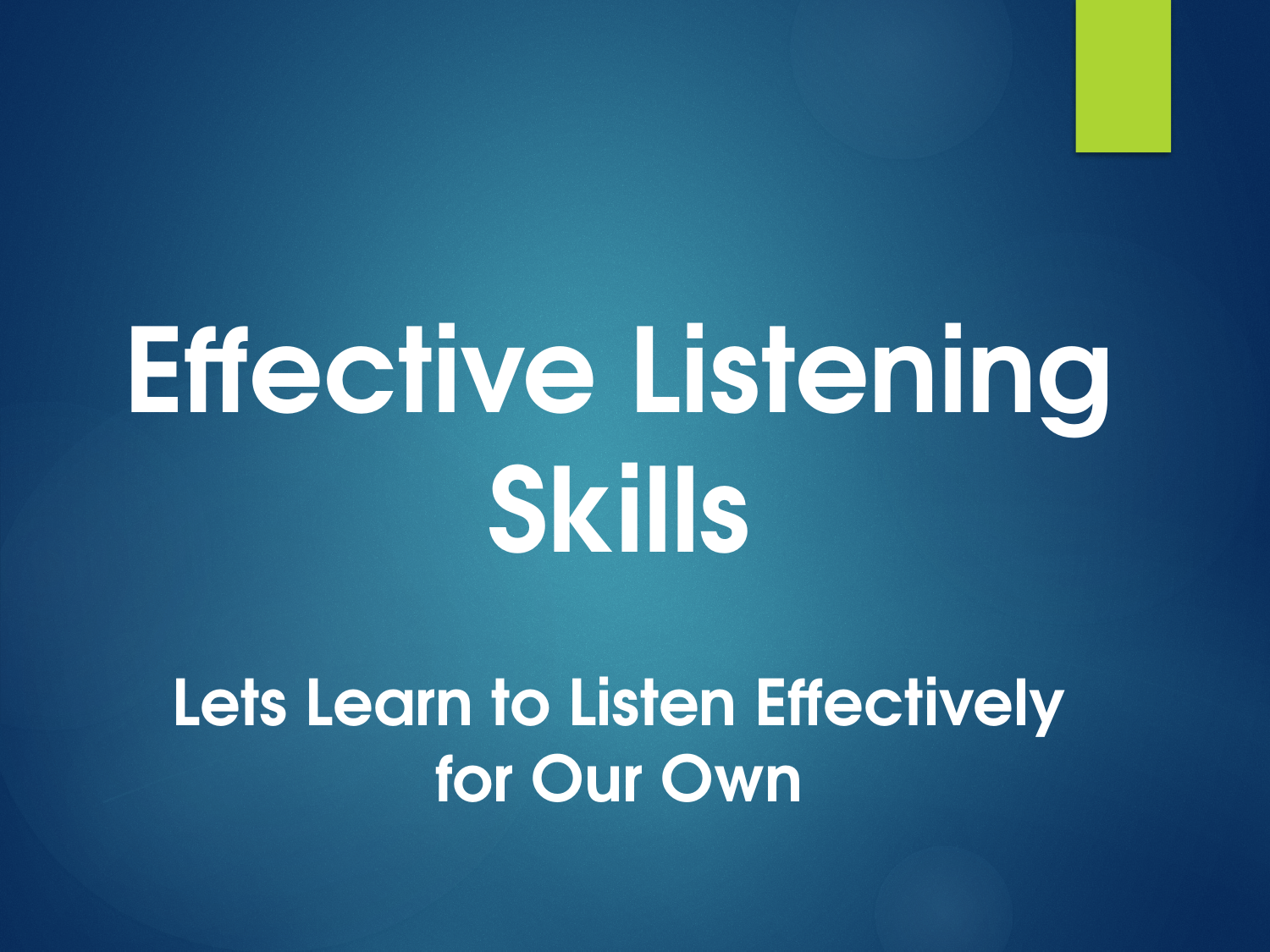

# Effective Listening Skills
Lets Learn to Listen Effectively for Our Own